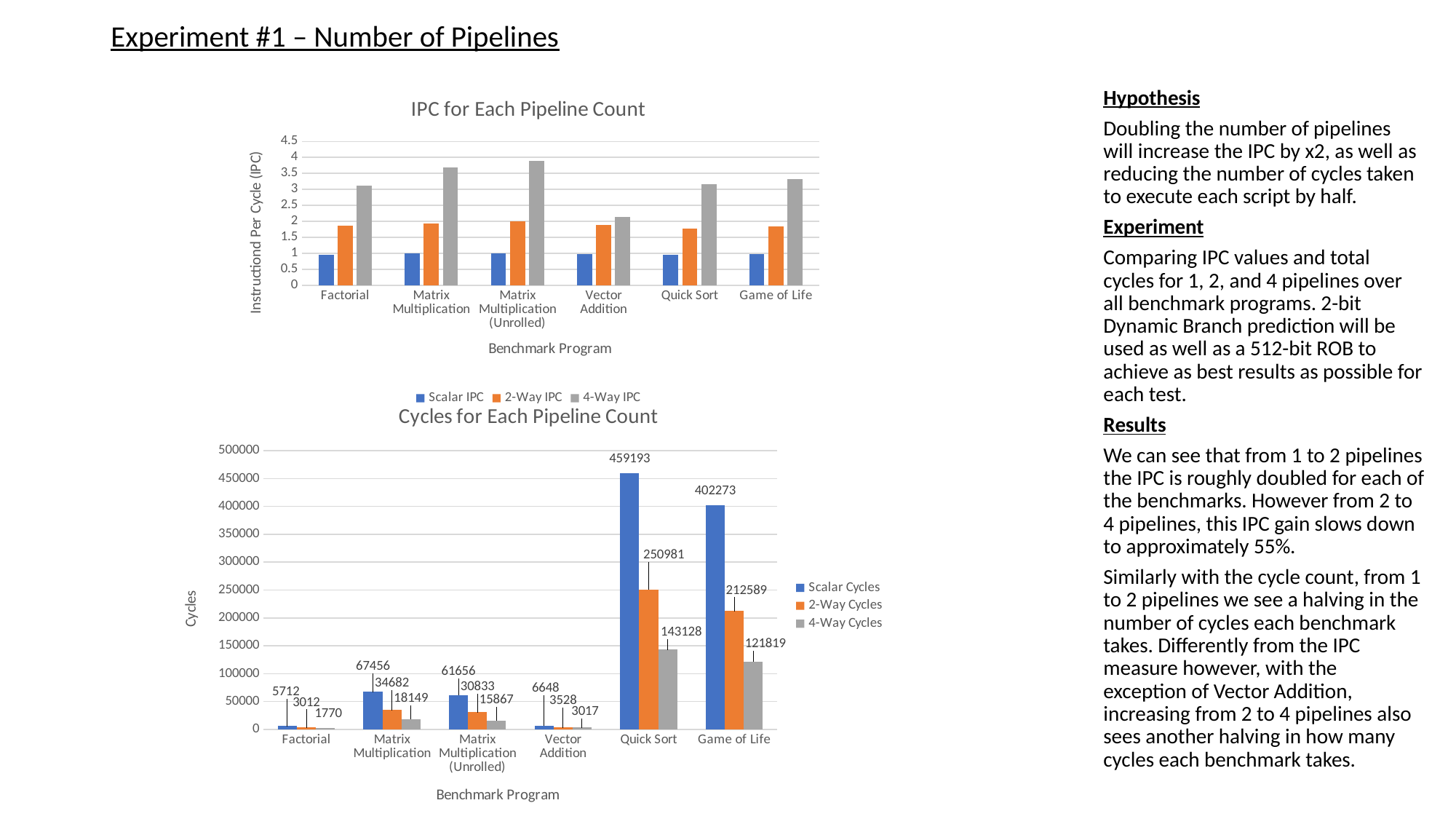

# Experiment #1 – Number of Pipelines

### Chart: IPC for Each Pipeline Count

| Category | Scalar | 2-Way | 4-Way |
|---|---|---|---|
| Factorial | 0.96 | 1.86 | 3.11 |
| Matrix Multiplication | 0.99 | 1.93 | 3.68 |
| Matrix Multiplication (Unrolled) | 1.0 | 2.0 | 3.89 |
| Vector Addition | 0.97 | 1.88 | 2.14 |
| Quick Sort | 0.95 | 1.77 | 3.16 |
| Game of Life | 0.97 | 1.84 | 3.33 |
Hypothesis
Doubling the number of pipelines will increase the IPC by x2, as well as reducing the number of cycles taken to execute each script by half.
Experiment
Comparing IPC values and total cycles for 1, 2, and 4 pipelines over all benchmark programs. 2-bit Dynamic Branch prediction will be used as well as a 512-bit ROB to achieve as best results as possible for each test.
Results
We can see that from 1 to 2 pipelines the IPC is roughly doubled for each of the benchmarks. However from 2 to 4 pipelines, this IPC gain slows down to approximately 55%.
Similarly with the cycle count, from 1 to 2 pipelines we see a halving in the number of cycles each benchmark takes. Differently from the IPC measure however, with the exception of Vector Addition, increasing from 2 to 4 pipelines also sees another halving in how many cycles each benchmark takes.

### Chart: Cycles for Each Pipeline Count

| Category |  |  |  |
|---|---|---|---|
| Factorial | 5712.0 | 3012.0 | 1770.0 |
| Matrix Multiplication | 67456.0 | 34682.0 | 18149.0 |
| Matrix Multiplication (Unrolled) | 61656.0 | 30833.0 | 15867.0 |
| Vector Addition | 6648.0 | 3528.0 | 3017.0 |
| Quick Sort | 459193.0 | 250981.0 | 143128.0 |
| Game of Life | 402273.0 | 212589.0 | 121819.0 |